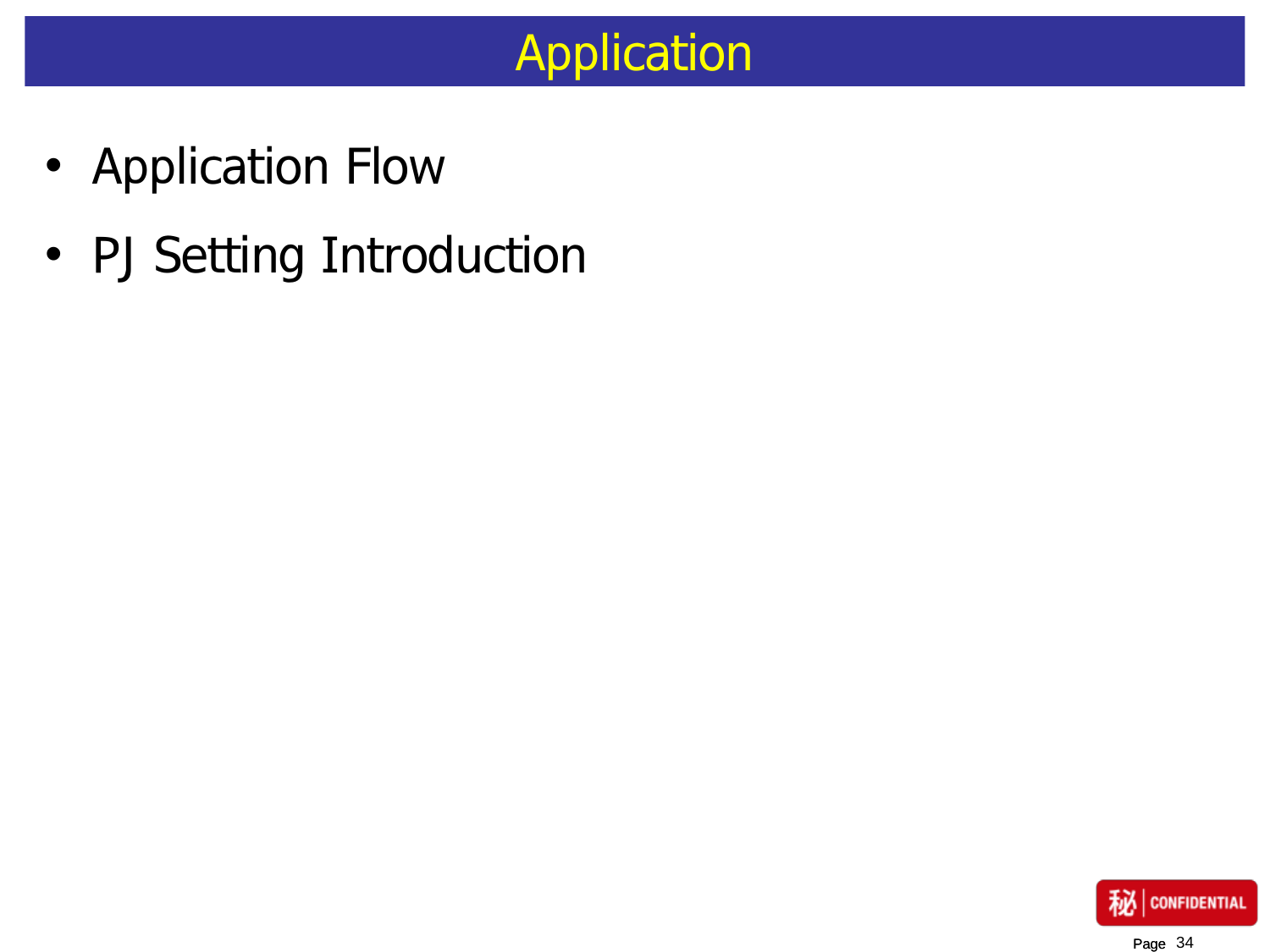

# Application
Application Flow
PJ Setting Introduction